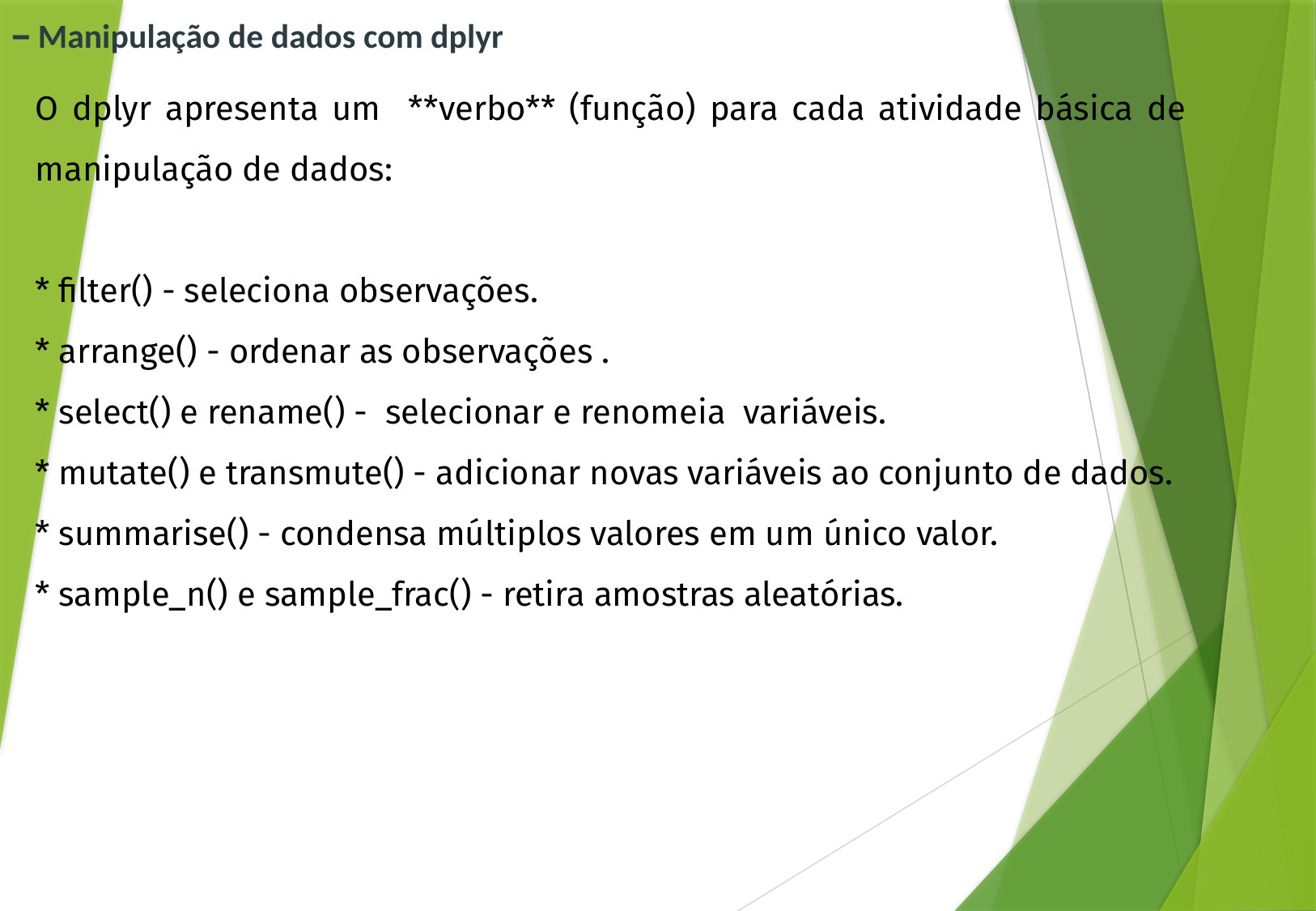

# – Manipulação de dados com dplyr
O dplyr apresenta um  **verbo** (função) para cada atividade básica de manipulação de dados:

* filter() - seleciona observações.
* arrange() - ordenar as observações .
* select() e rename() -  selecionar e renomeia  variáveis.
* mutate() e transmute() - adicionar novas variáveis ao conjunto de dados.
* summarise() - condensa múltiplos valores em um único valor.
* sample_n() e sample_frac() - retira amostras aleatórias.